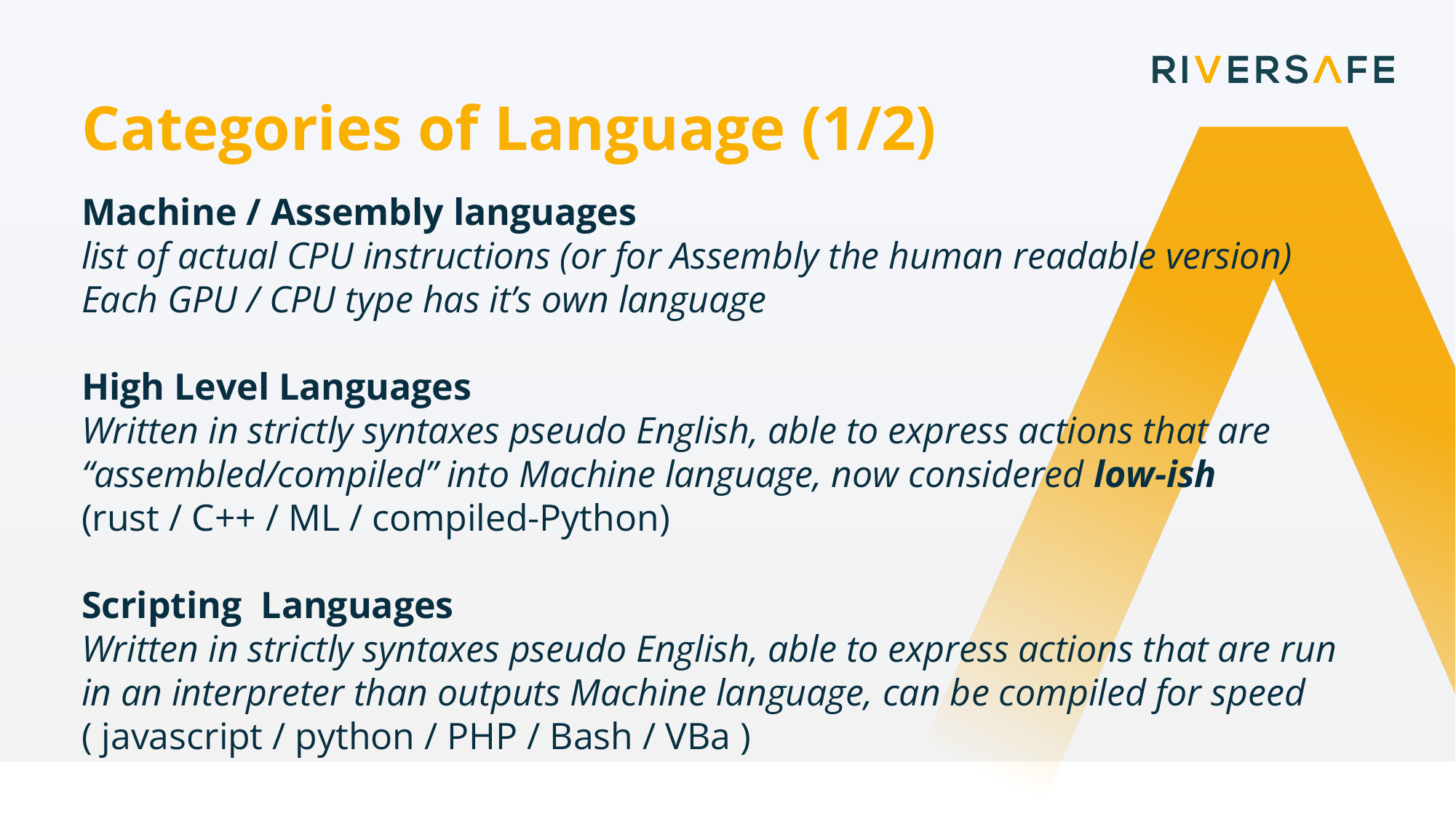

Categories of Language (1/2)
Machine / Assembly languages
list of actual CPU instructions (or for Assembly the human readable version)
Each GPU / CPU type has it’s own language

High Level Languages
Written in strictly syntaxes pseudo English, able to express actions that are “assembled/compiled” into Machine language, now considered low-ish
(rust / C++ / ML / compiled-Python)

Scripting  Languages
Written in strictly syntaxes pseudo English, able to express actions that are run in an interpreter than outputs Machine language, can be compiled for speed
( javascript / python / PHP / Bash / VBa )